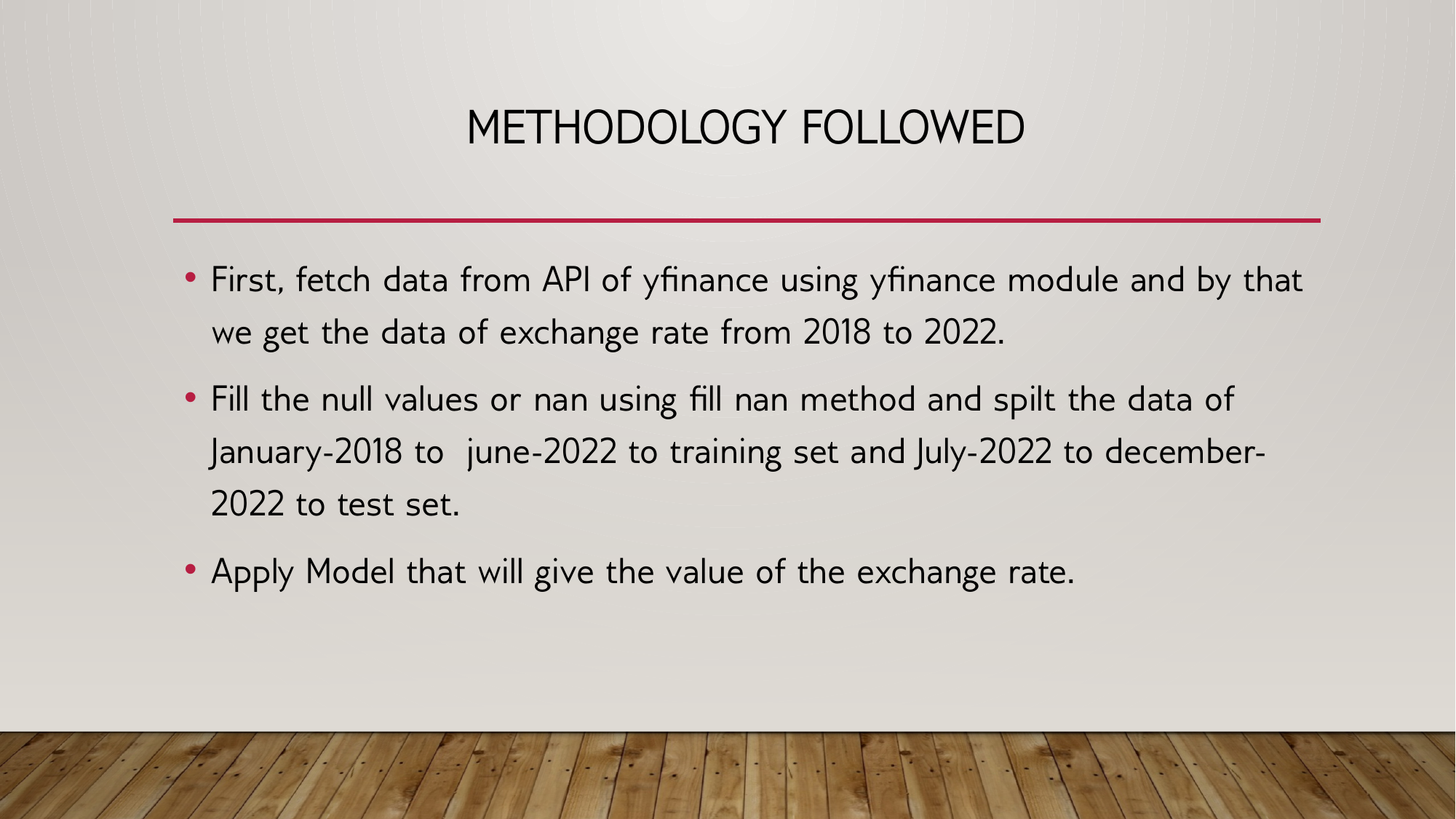

# Methodology Followed
First, fetch data from API of yfinance using yfinance module and by that we get the data of exchange rate from 2018 to 2022.
Fill the null values or nan using fill nan method and spilt the data of January-2018 to  june-2022 to training set and July-2022 to december-2022 to test set.
Apply Model that will give the value of the exchange rate.